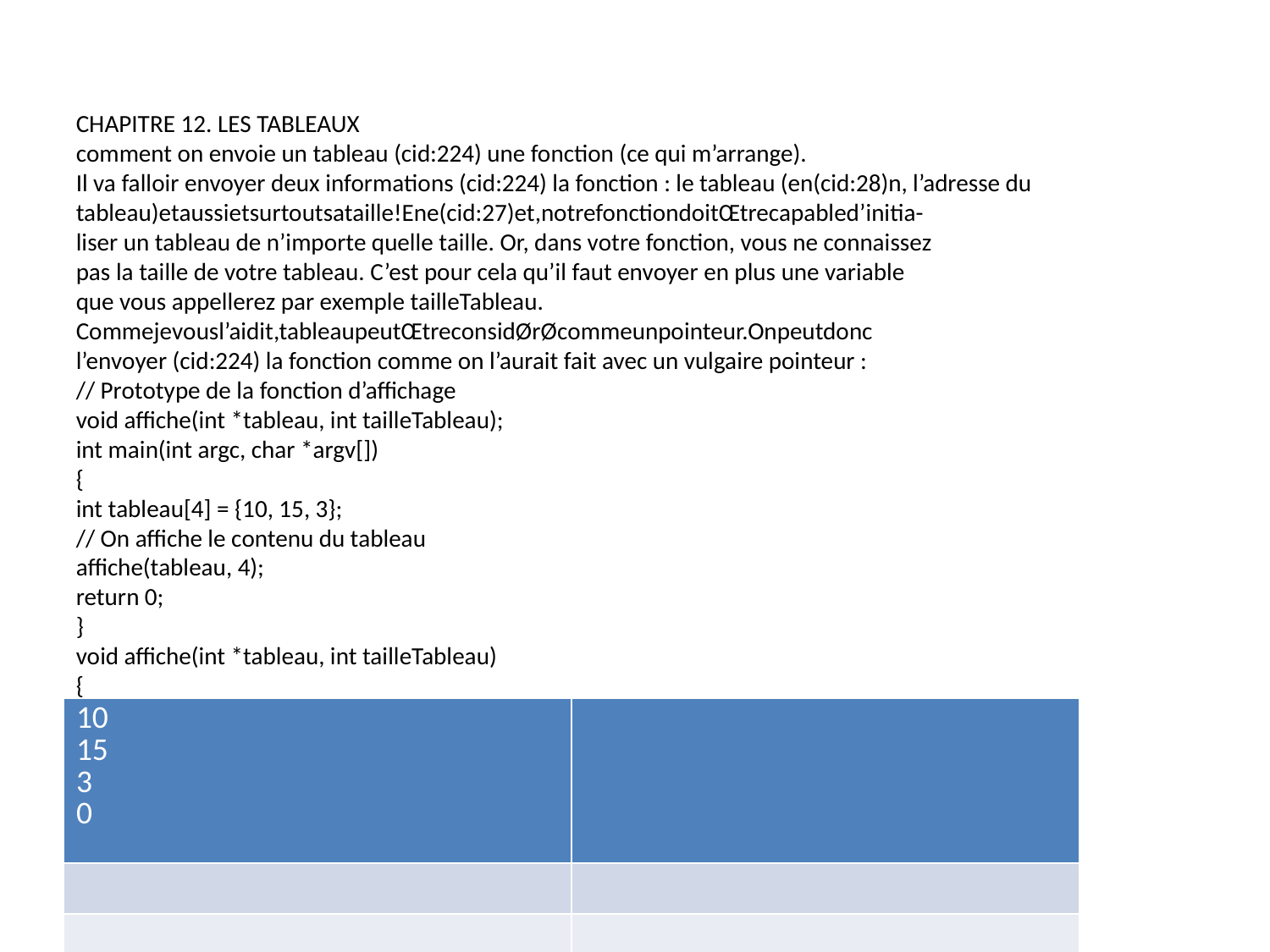

CHAPITRE 12. LES TABLEAUX
comment on envoie un tableau (cid:224) une fonction (ce qui m’arrange).
Il va falloir envoyer deux informations (cid:224) la fonction : le tableau (en(cid:28)n, l’adresse du
tableau)etaussietsurtoutsataille!Ene(cid:27)et,notrefonctiondoitŒtrecapabled’initia-
liser un tableau de n’importe quelle taille. Or, dans votre fonction, vous ne connaissez
pas la taille de votre tableau. C’est pour cela qu’il faut envoyer en plus une variable
que vous appellerez par exemple tailleTableau.
Commejevousl’aidit,tableaupeutŒtreconsidØrØcommeunpointeur.Onpeutdonc
l’envoyer (cid:224) la fonction comme on l’aurait fait avec un vulgaire pointeur :
// Prototype de la fonction d’affichage
void affiche(int *tableau, int tailleTableau);
int main(int argc, char *argv[])
{
int tableau[4] = {10, 15, 3};
// On affiche le contenu du tableau
affiche(tableau, 4);
return 0;
}
void affiche(int *tableau, int tailleTableau)
{
int i;
for (i = 0 ; i < tailleTableau ; i++)
{
printf("%d\n", tableau[i]);
}
}
(cid:3) (cid:0)
(cid:66) (cid:2)Code web : 571858(cid:1)
10
15
3
0
La fonction n’est pas di(cid:27)Ørente de celles que l’on a ØtudiØes dans le chapitre sur les
pointeurs. Elle prend en paramŁtre un pointeur sur int (notre tableau), ainsi que la
taille du tableau (trŁs important pour savoir quand s’arrŒter dans la boucle!). Tout le
contenu du tableau est a(cid:30)chØ par la fonction via une boucle.
Notez qu’il existe une autre fa(cid:231)on d’indiquer que la fonction re(cid:231)oit un tableau. Plut(cid:244)t
que d’indiquer que la fonction attend un int *tableau, mettez ceci :
void affiche(int tableau[], int tailleTableau)
166
| 10 15 3 0 |  |
| --- | --- |
|  |  |
|  |  |